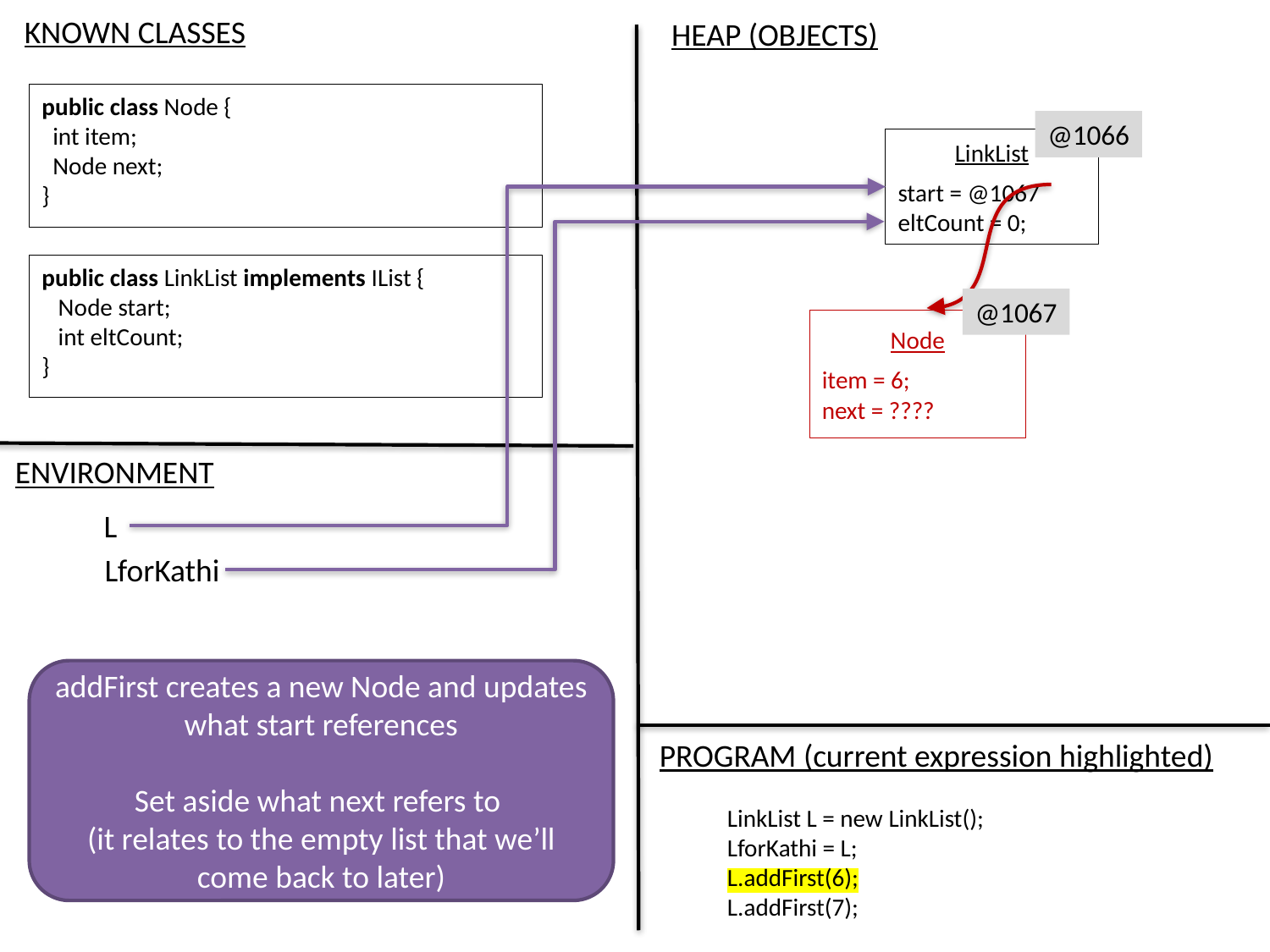

KNOWN CLASSES
HEAP (OBJECTS)
public class Node {
  int item;
  Node next;
}
@1066
LinkList
start = @1067
eltCount = 0;
public class LinkList implements IList {
   Node start;
   int eltCount;
}
@1067
Node
item = 6;
next = ????
ENVIRONMENT
L
LforKathi
addFirst creates a new Node and updates what start references

Set aside what next refers to
(it relates to the empty list that we’ll come back to later)
PROGRAM (current expression highlighted)
LinkList L = new LinkList();
LforKathi = L;
L.addFirst(6);
L.addFirst(7);